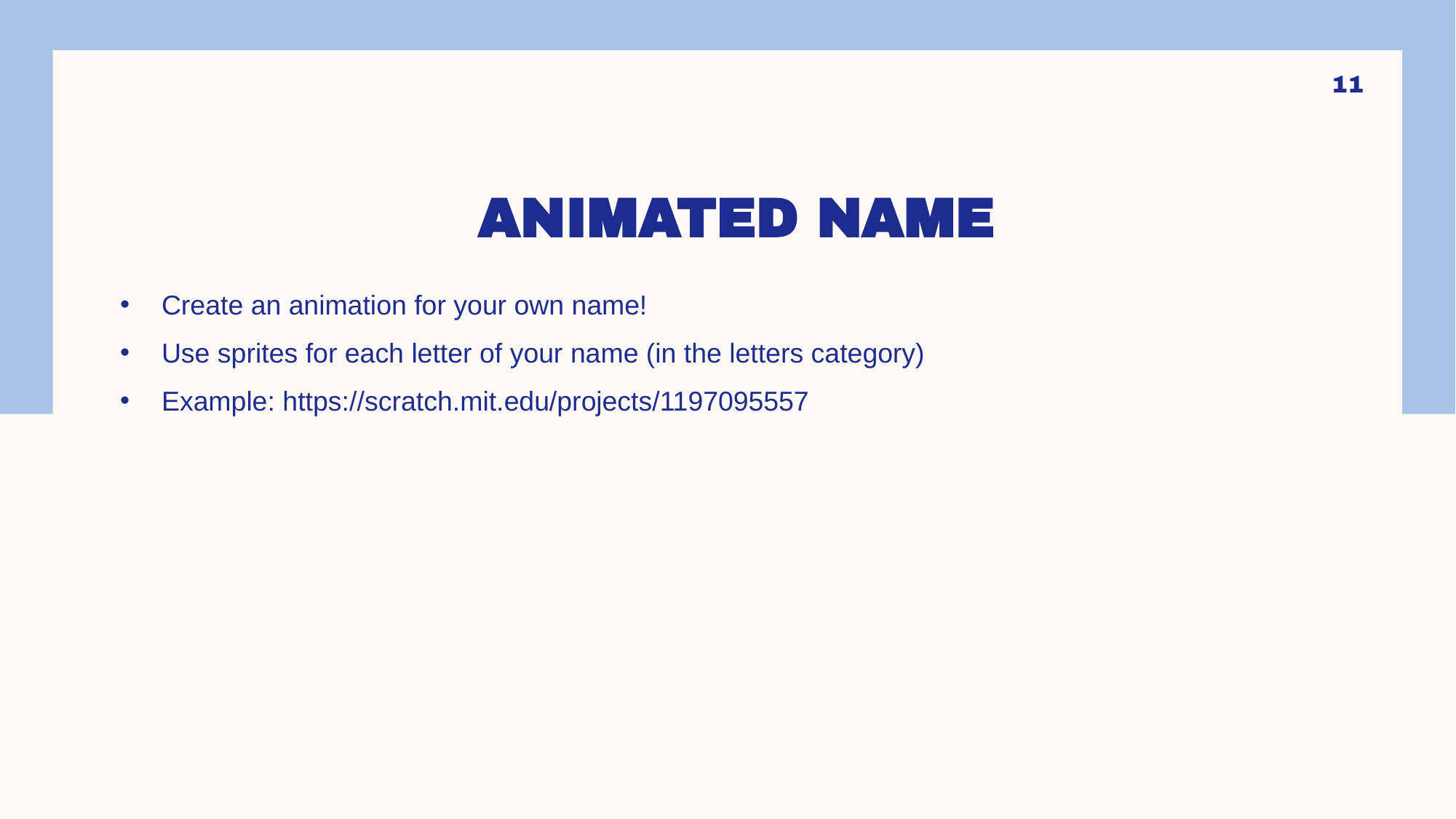

11
# Animated Name
Create an animation for your own name!
Use sprites for each letter of your name (in the letters category)
Example: https://scratch.mit.edu/projects/1197095557